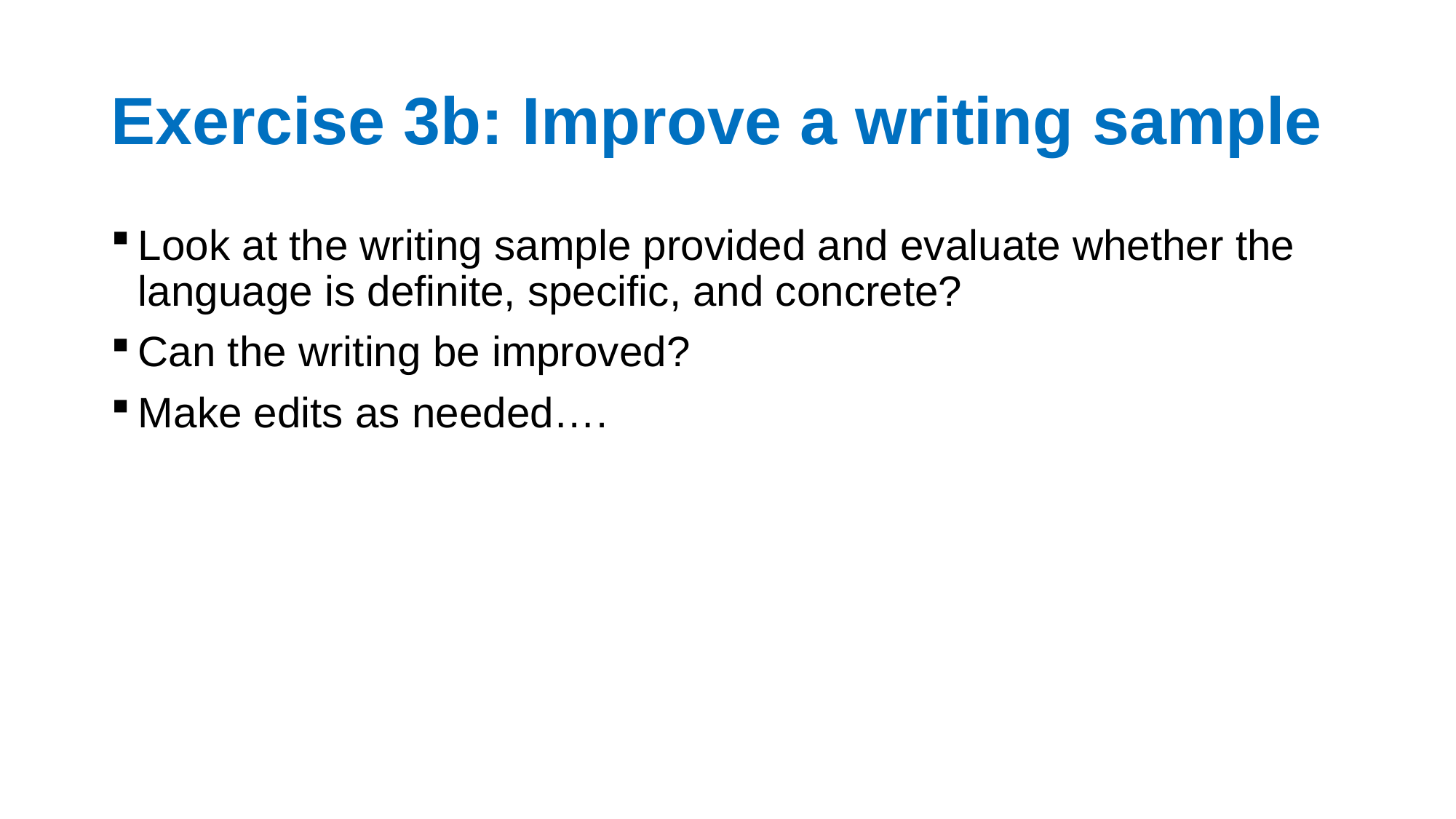

# Exercise 3b: Improve a writing sample
Look at the writing sample provided and evaluate whether the language is definite, specific, and concrete?
Can the writing be improved?
Make edits as needed….